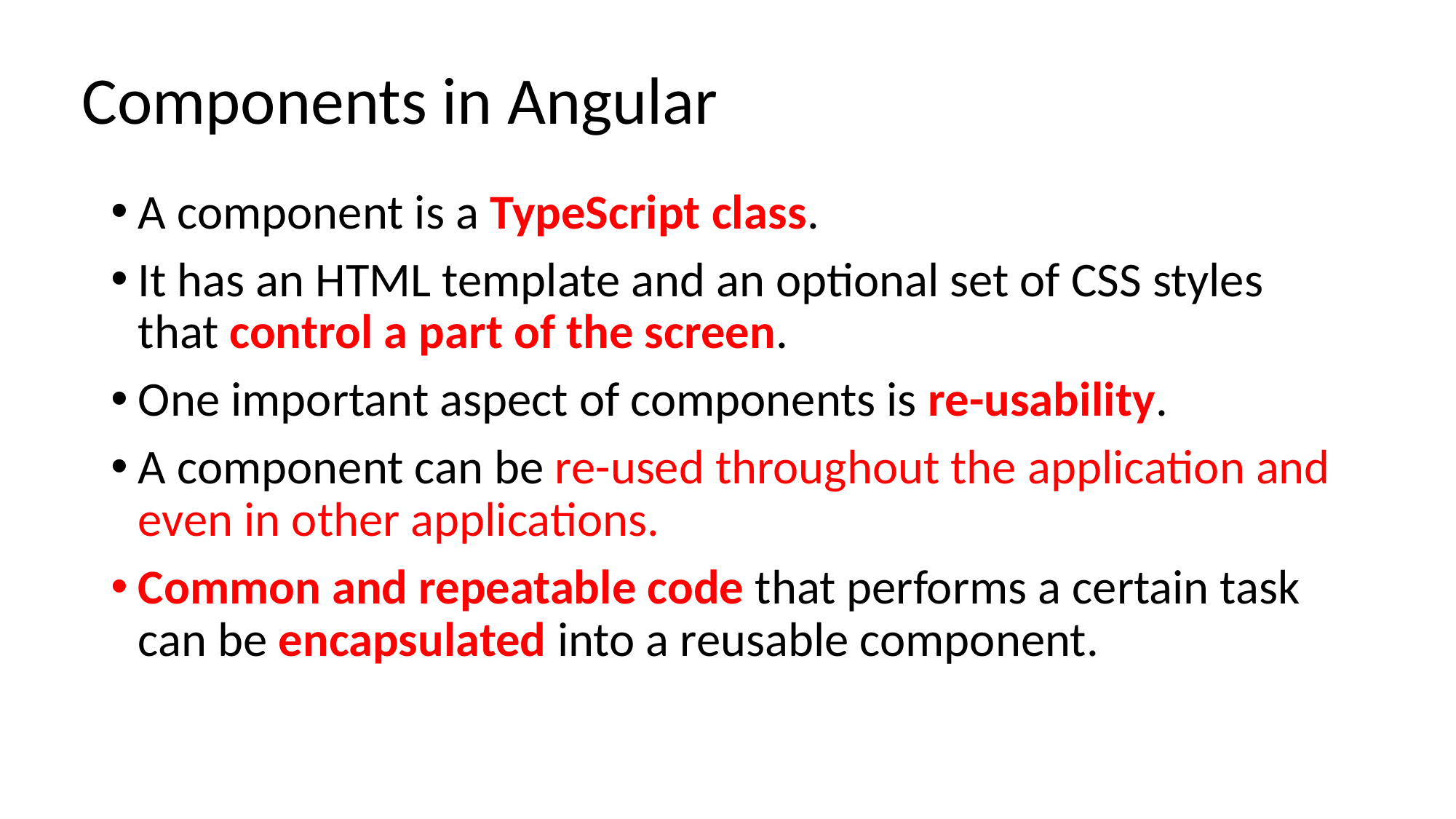

# Components in Angular
A component is a TypeScript class.
It has an HTML template and an optional set of CSS styles that control a part of the screen.
One important aspect of components is re-usability.
A component can be re-used throughout the application and even in other applications.
Common and repeatable code that performs a certain task can be encapsulated into a reusable component.